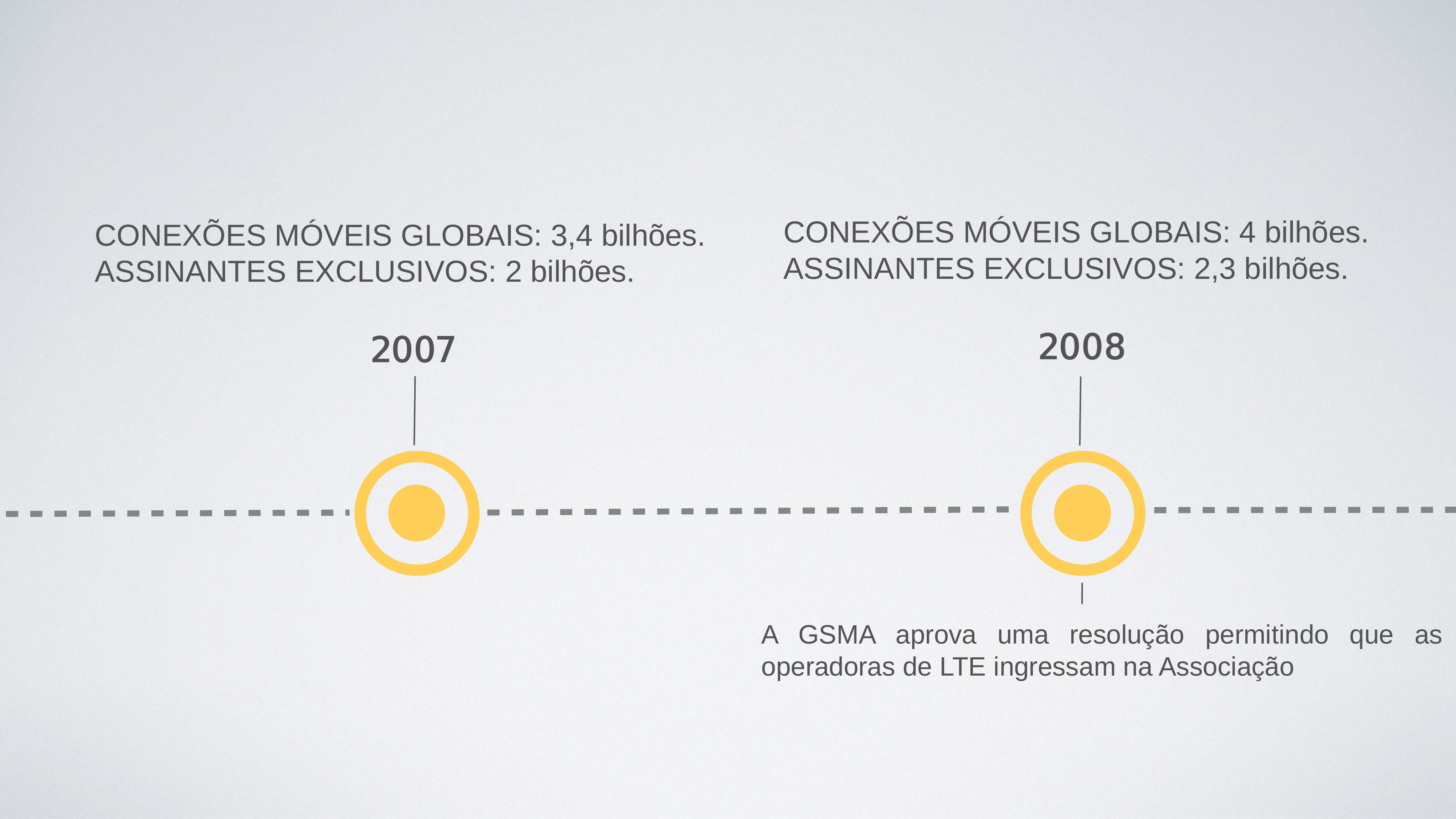

CONEXÕES MÓVEIS GLOBAIS: 4 bilhões.
ASSINANTES EXCLUSIVOS: 2,3 bilhões.

2008
CONEXÕES MÓVEIS GLOBAIS: 3,4 bilhões.
ASSINANTES EXCLUSIVOS: 2 bilhões.

2007

A GSMA aprova uma resolução permitindo que as operadoras de LTE ingressam na Associação